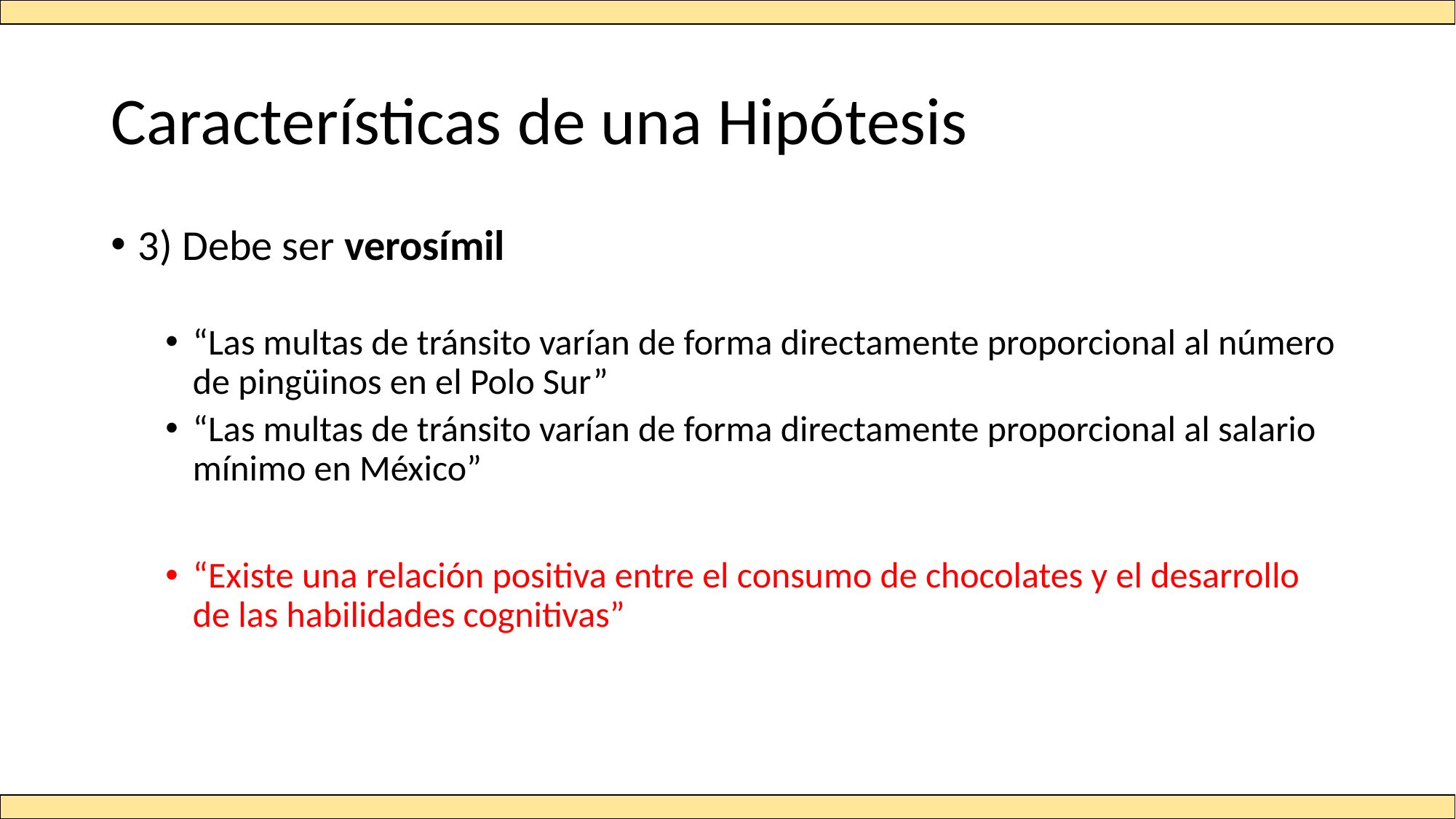

# Características de una Hipótesis
3) Debe ser verosímil

“Las multas de tránsito varían de forma directamente proporcional al número de pingüinos en el Polo Sur”
“Las multas de tránsito varían de forma directamente proporcional al salario mínimo en México”

“Existe una relación positiva entre el consumo de chocolates y el desarrollo de las habilidades cognitivas”